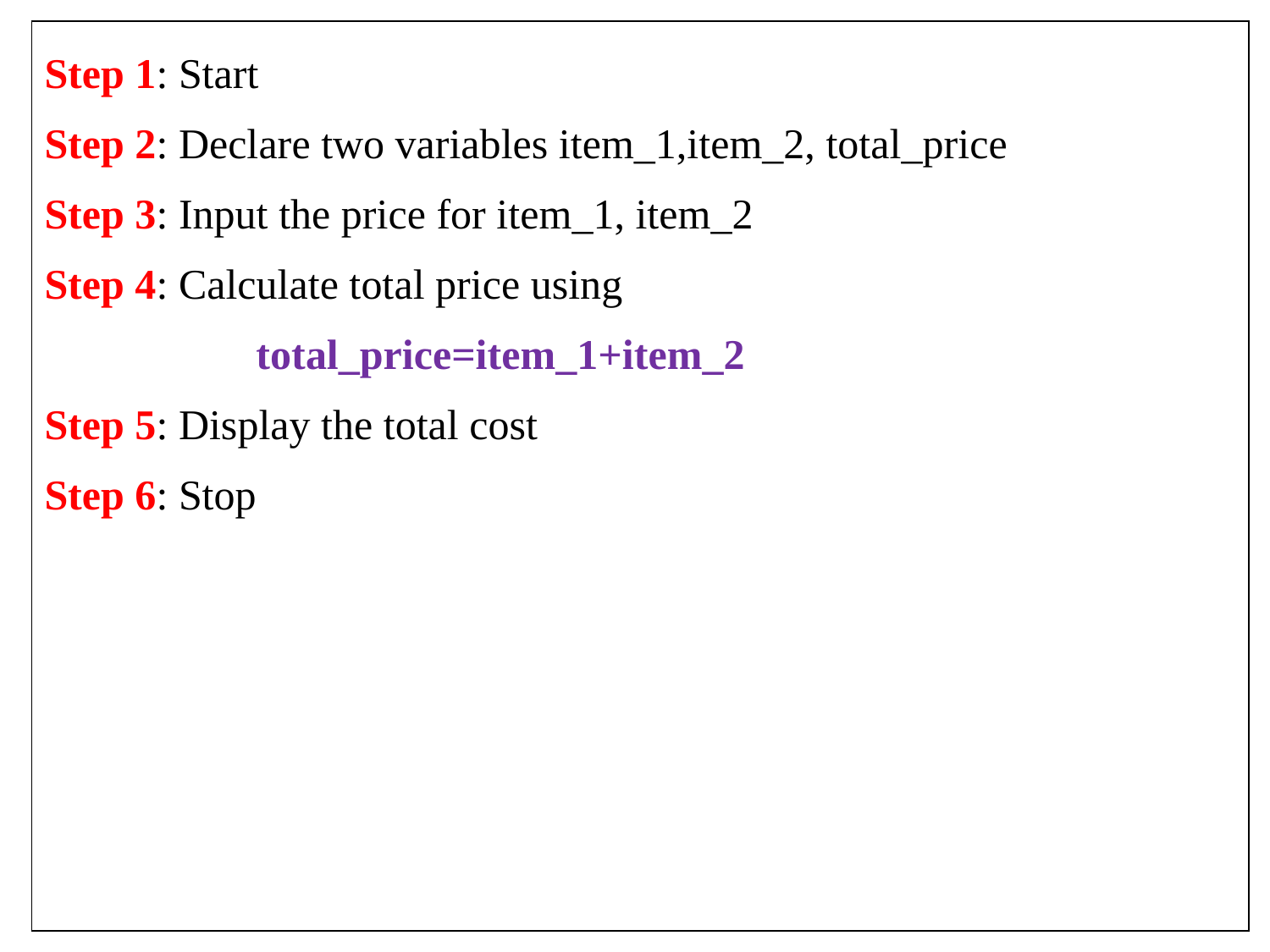

| Step 1: Start Step 2: Declare two variables item\_1,item\_2, total\_price Step 3: Input the price for item\_1, item\_2 Step 4: Calculate total price using total\_price=item\_1+item\_2 Step 5: Display the total cost Step 6: Stop |
| --- |